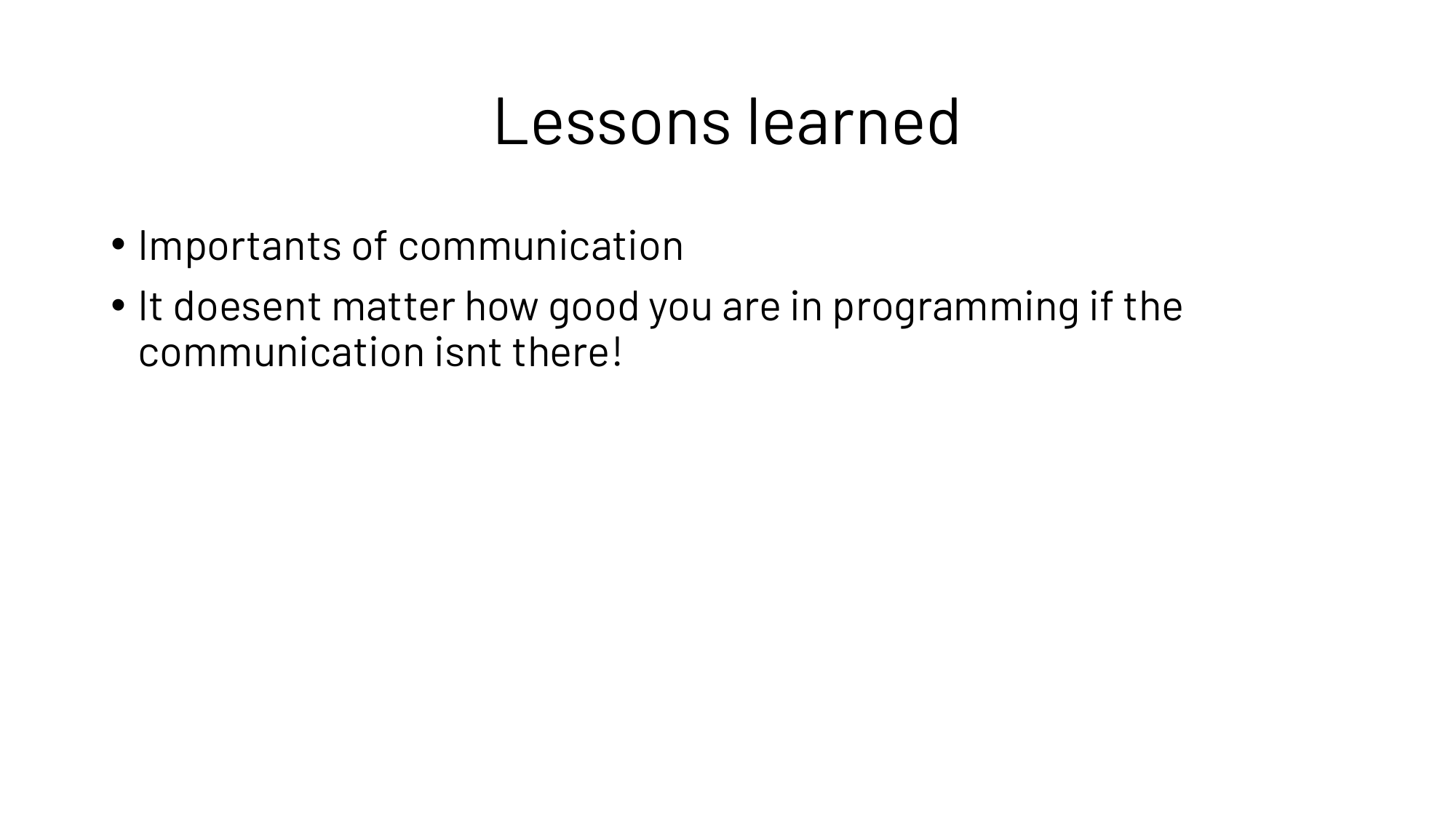

# Lessons learned
Importants of communication
It doesent matter how good you are in programming if the communication isnt there!